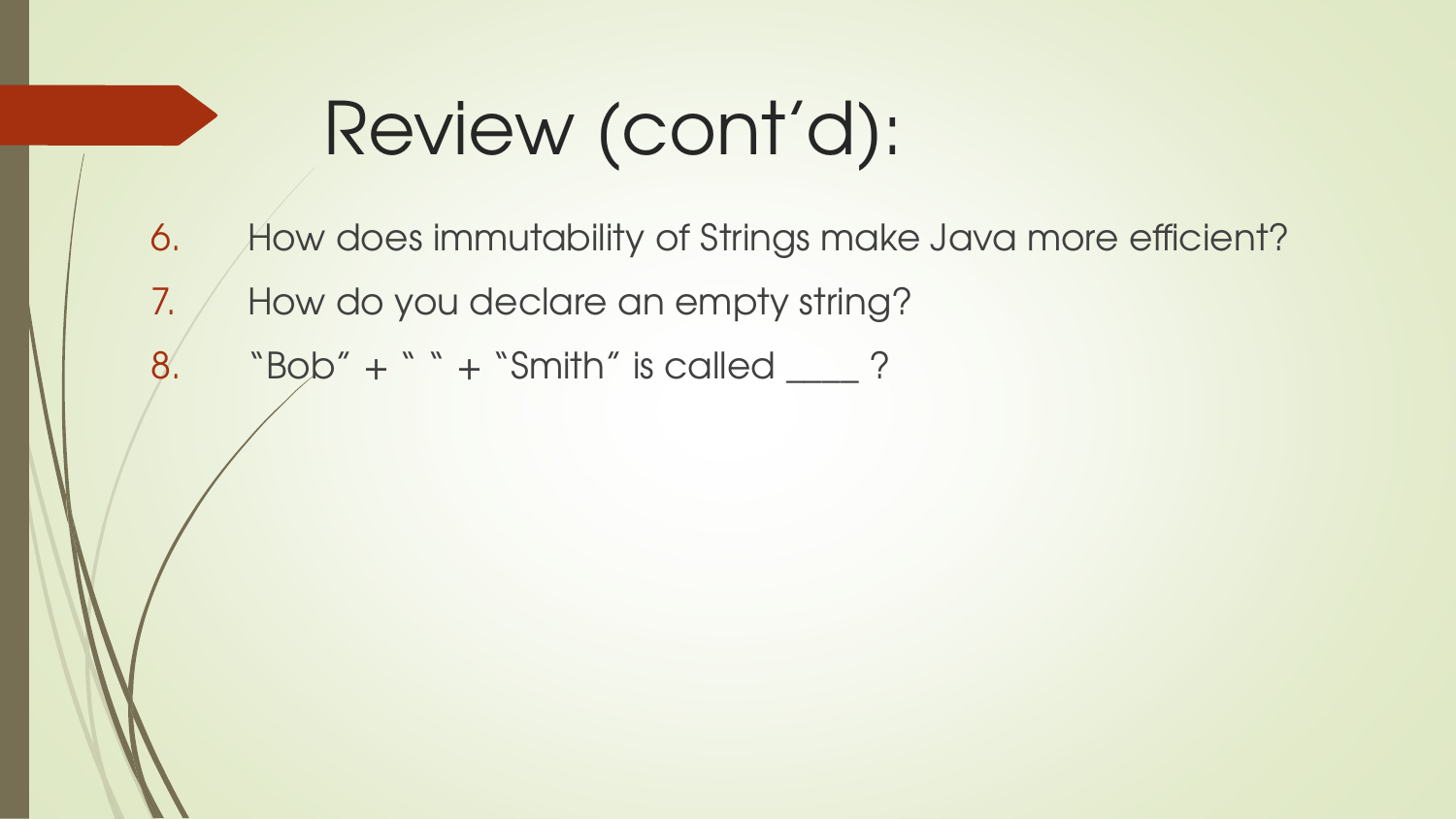

# Review (cont’d):
How does immutability of Strings make Java more efficient?
How do you declare an empty string?
“Bob” + “ “ + “Smith” is called ____ ?